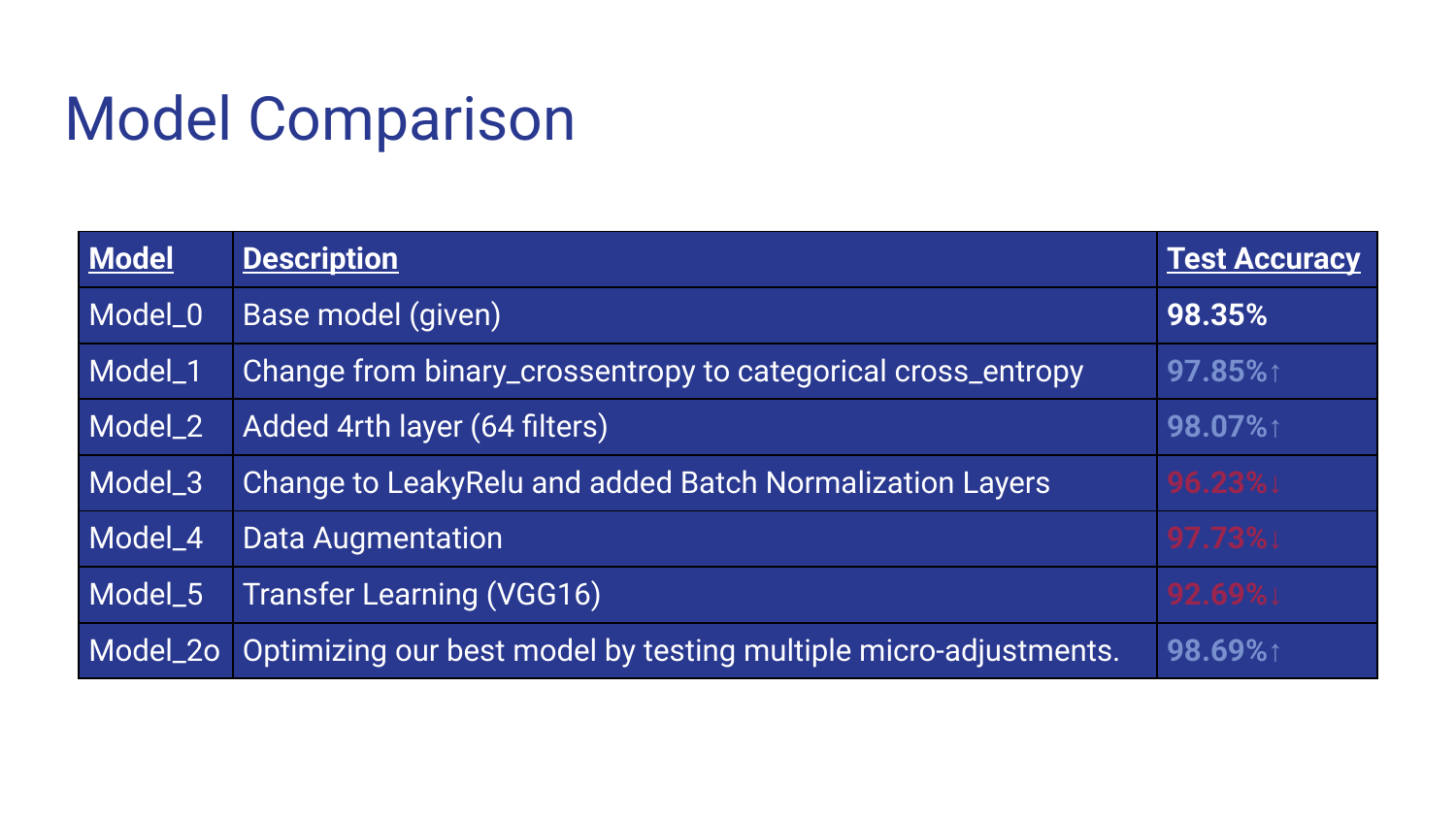

Model Comparison
| Model | Description | Test Accuracy |
| --- | --- | --- |
| Model\_0 | Base model (given) | 98.35% |
| Model\_1 | Change from binary\_crossentropy to categorical cross\_entropy | 97.85%↑ |
| Model\_2 | Added 4rth layer (64 filters) | 98.07%↑ |
| Model\_3 | Change to LeakyRelu and added Batch Normalization Layers | 96.23%↓ |
| Model\_4 | Data Augmentation | 97.73%↓ |
| Model\_5 | Transfer Learning (VGG16) | 92.69%↓ |
| Model\_2o | Optimizing our best model by testing multiple micro-adjustments. | 98.69%↑ |